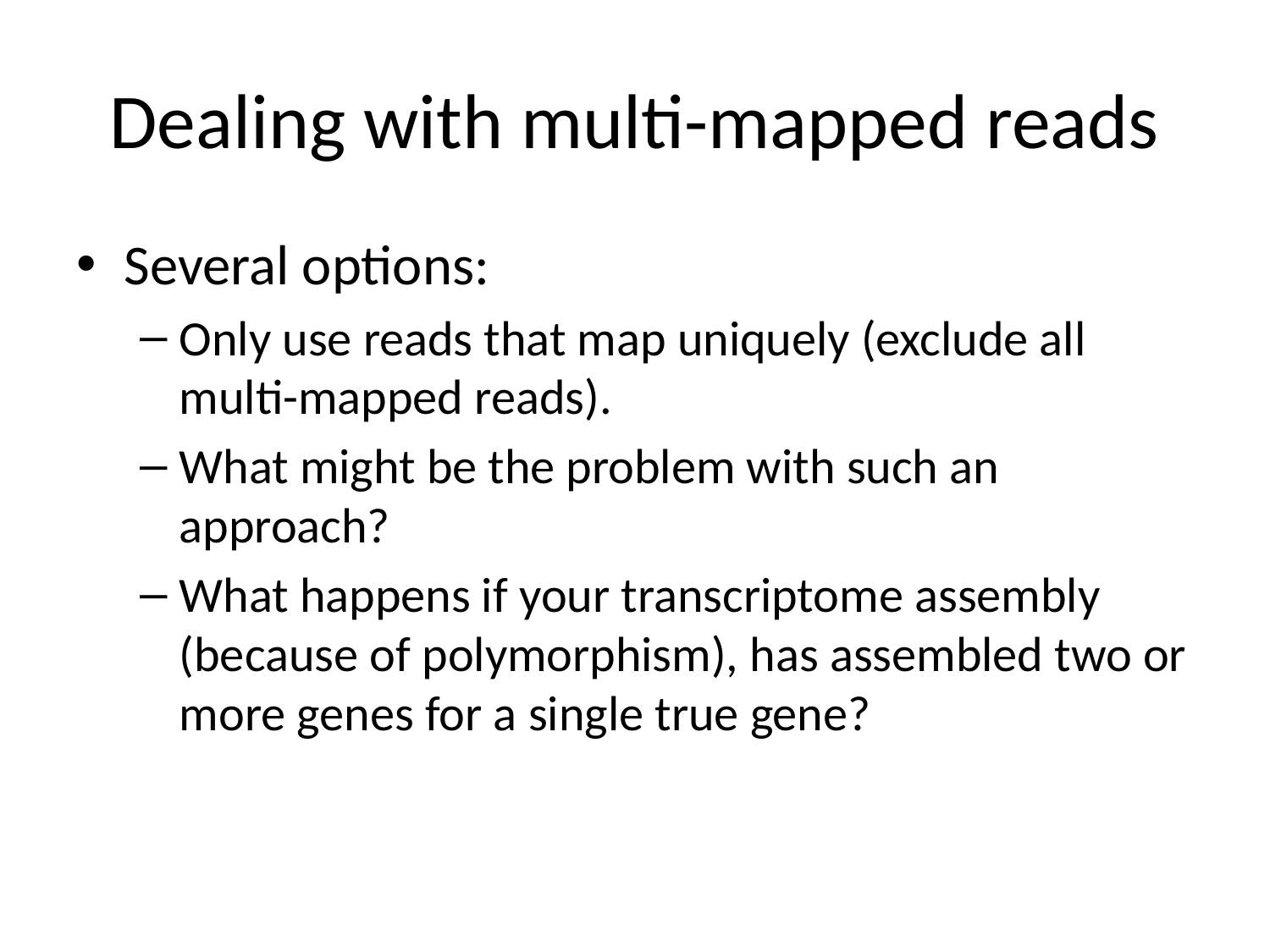

# Dealing with multi-mapped reads
Several options:
Only use reads that map uniquely (exclude all multi-mapped reads).
What might be the problem with such an approach?
What happens if your transcriptome assembly (because of polymorphism), has assembled two or more genes for a single true gene?